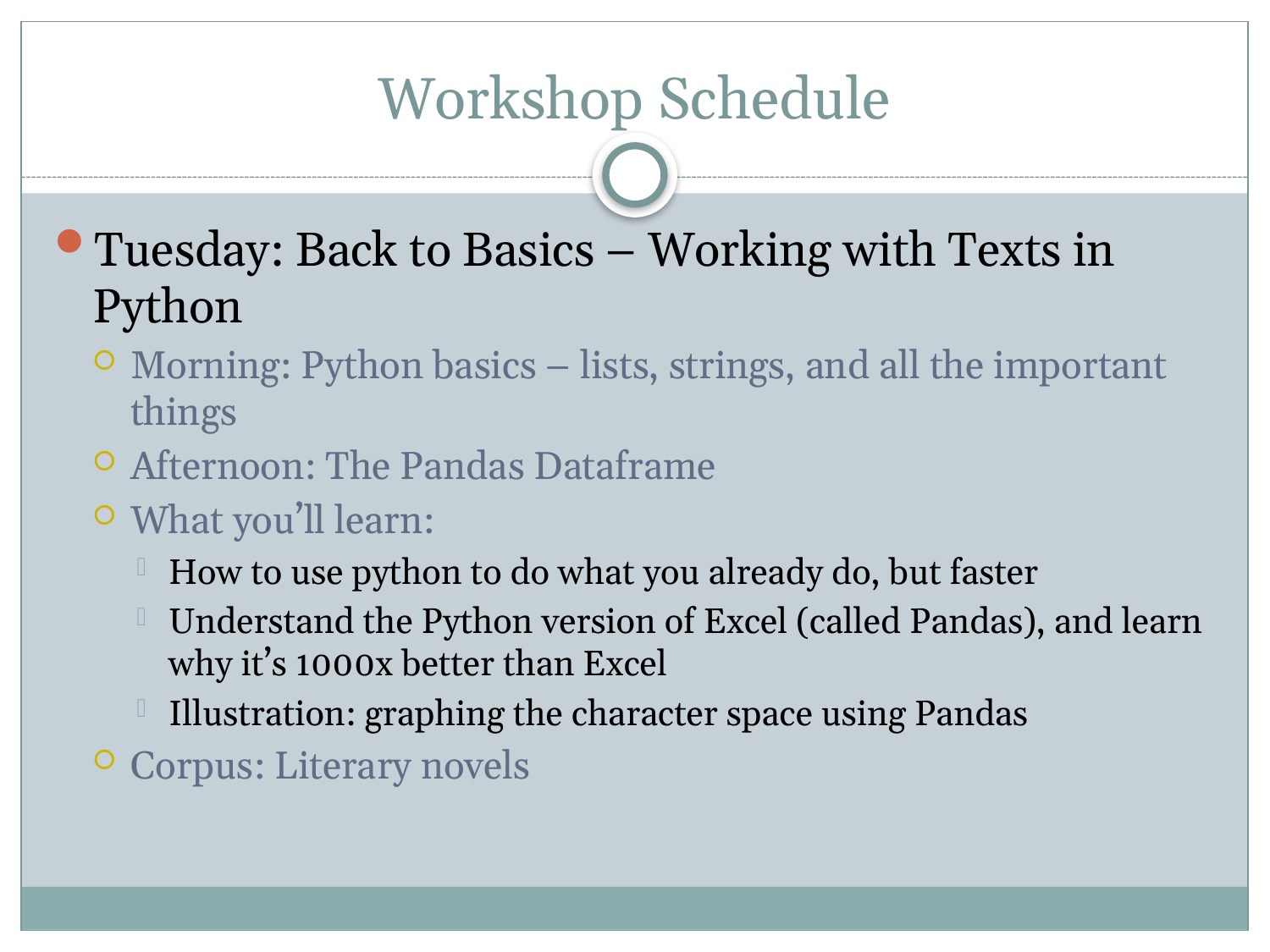

# Workshop Schedule
Tuesday: Back to Basics – Working with Texts in Python
Morning: Python basics – lists, strings, and all the important things
Afternoon: The Pandas Dataframe
What you’ll learn:
How to use python to do what you already do, but faster
Understand the Python version of Excel (called Pandas), and learn why it’s 1000x better than Excel
Illustration: graphing the character space using Pandas
Corpus: Literary novels